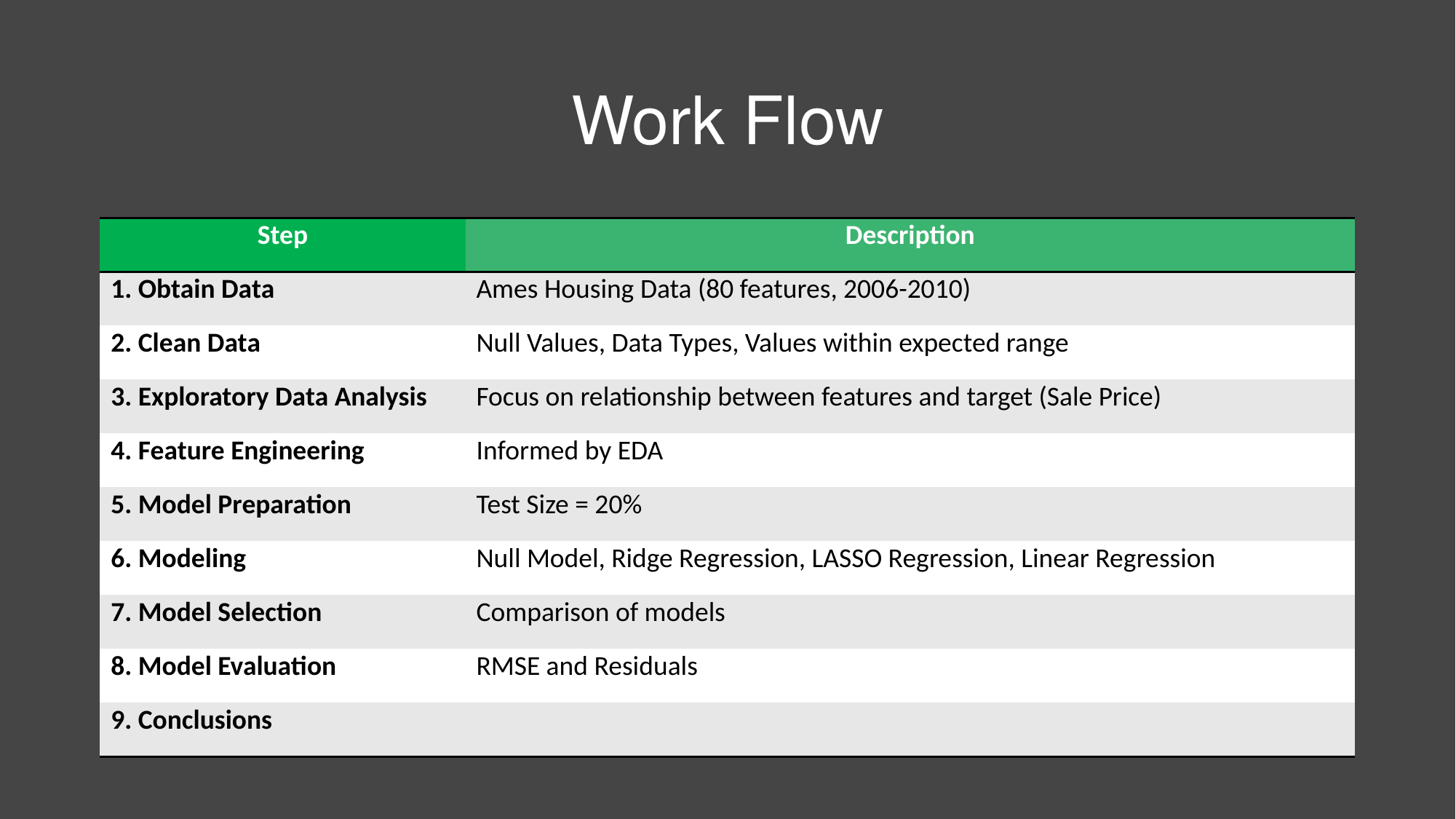

# Work Flow
| Step | Description |
| --- | --- |
| 1. Obtain Data | Ames Housing Data (80 features, 2006-2010) |
| 2. Clean Data | Null Values, Data Types, Values within expected range |
| 3. Exploratory Data Analysis | Focus on relationship between features and target (Sale Price) |
| 4. Feature Engineering | Informed by EDA |
| 5. Model Preparation | Test Size = 20% |
| 6. Modeling | Null Model, Ridge Regression, LASSO Regression, Linear Regression |
| 7. Model Selection | Comparison of models |
| 8. Model Evaluation | RMSE and Residuals |
| 9. Conclusions |  |